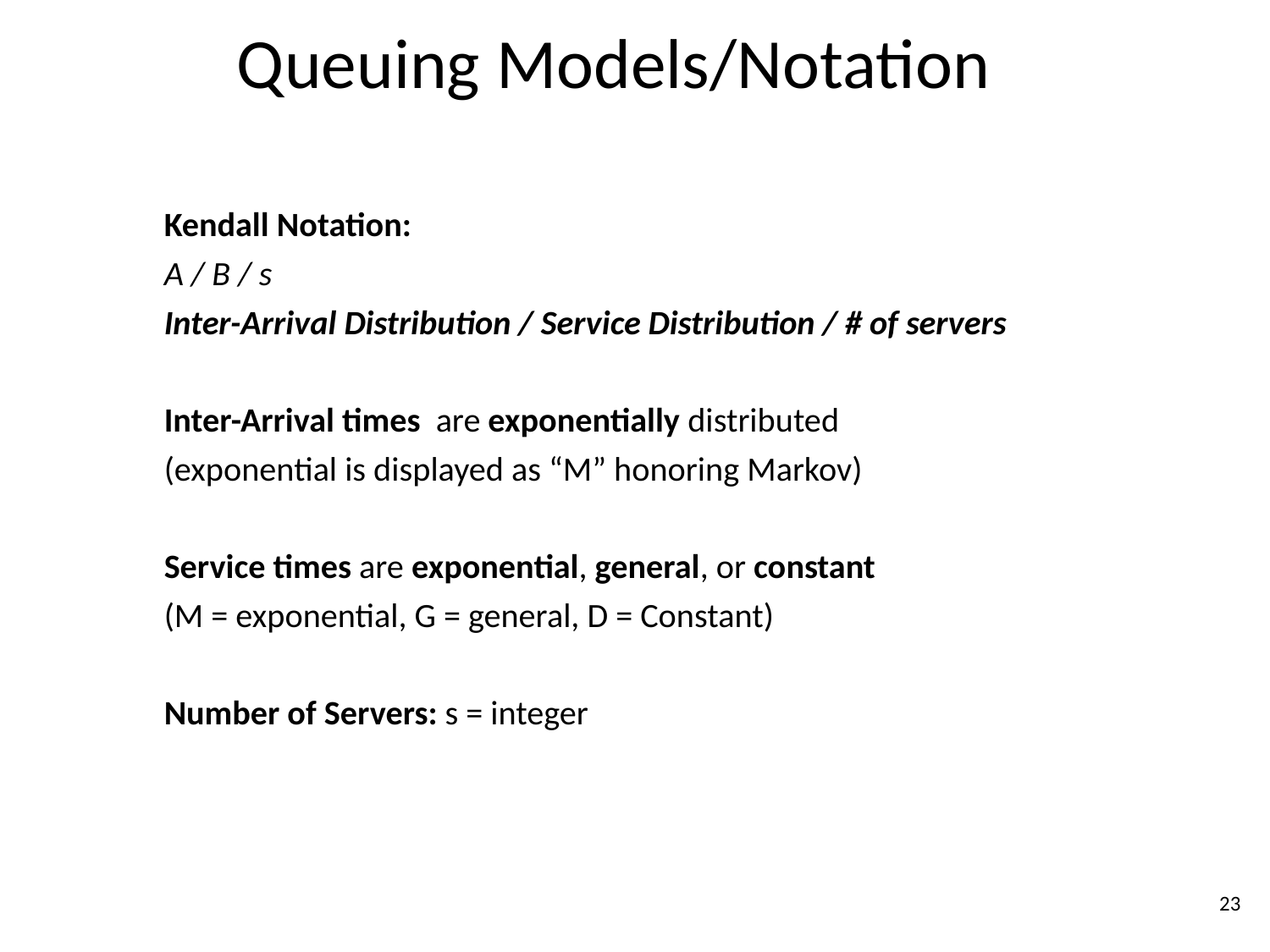

# Queuing Models/Notation
Kendall Notation:
A / B / s
Inter-Arrival Distribution / Service Distribution / # of servers

Inter-Arrival times  are exponentially distributed
(exponential is displayed as “M” honoring Markov)

Service times are exponential, general, or constant
(M = exponential, G = general, D = Constant)

Number of Servers: s = integer
23